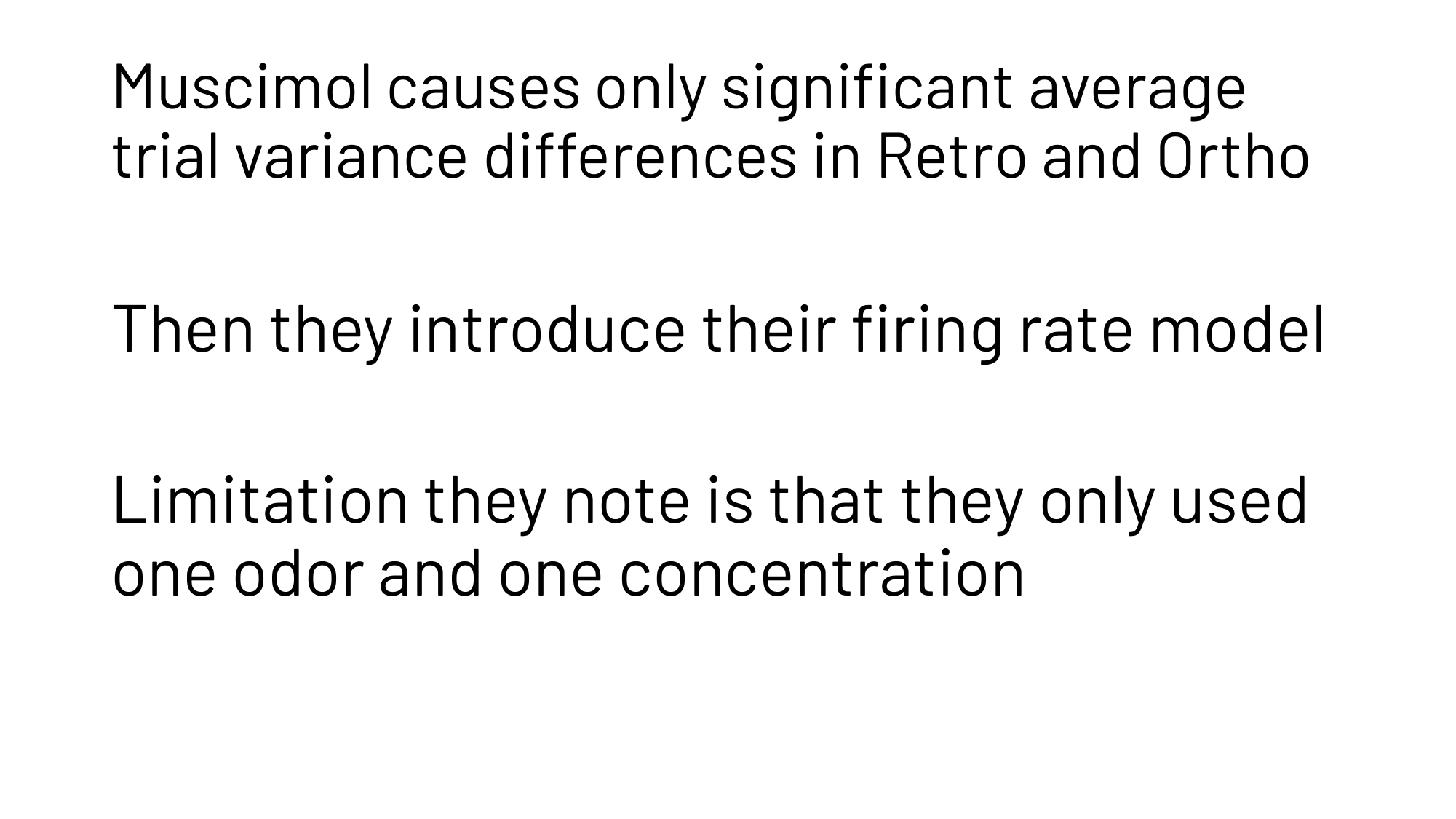

# Muscimol causes only significant average trial variance differences in Retro and Ortho
Then they introduce their firing rate model
Limitation they note is that they only used one odor and one concentration